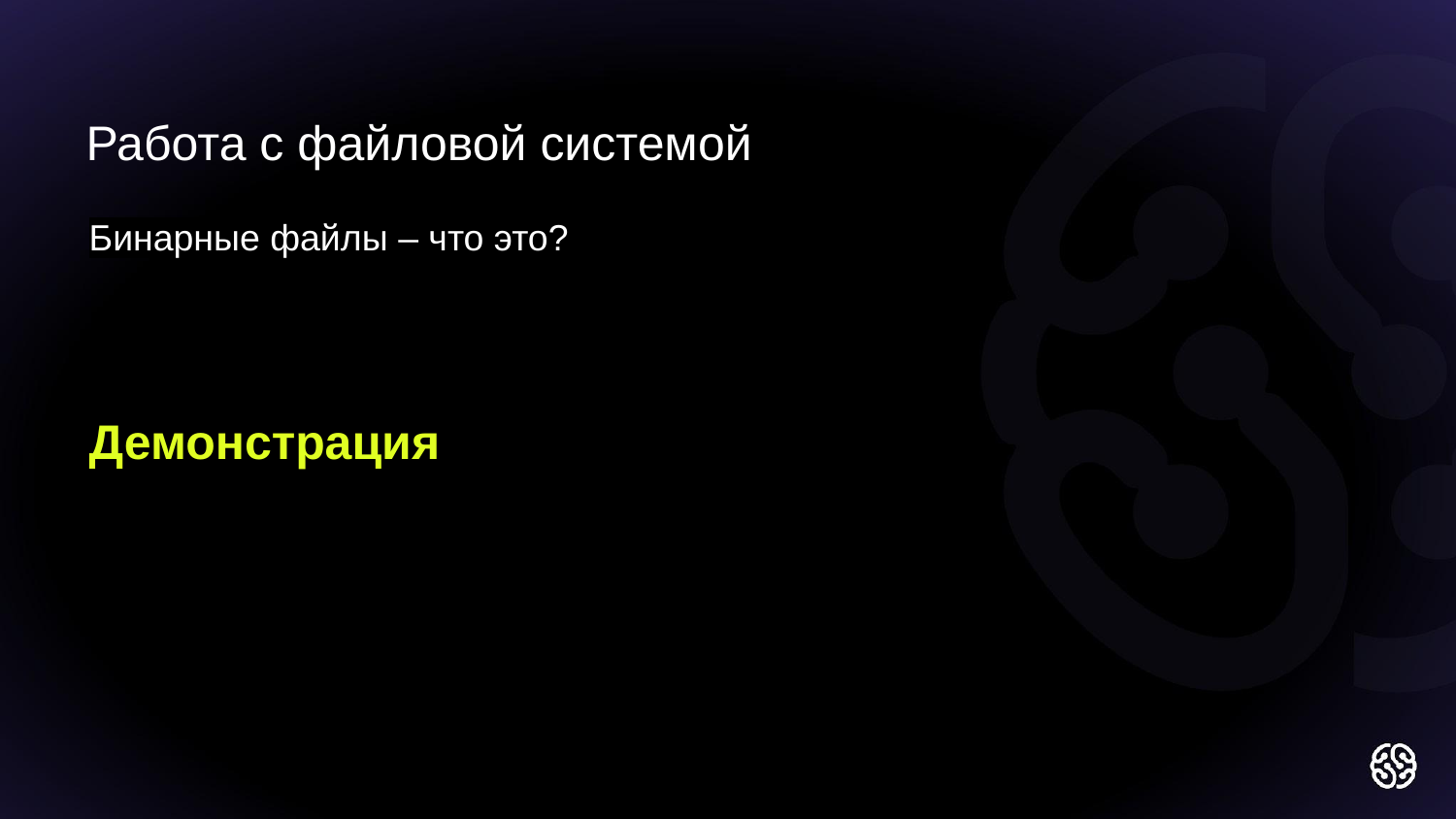

Работа с файловой системой
Бинарные файлы – что это?

Демонстрация